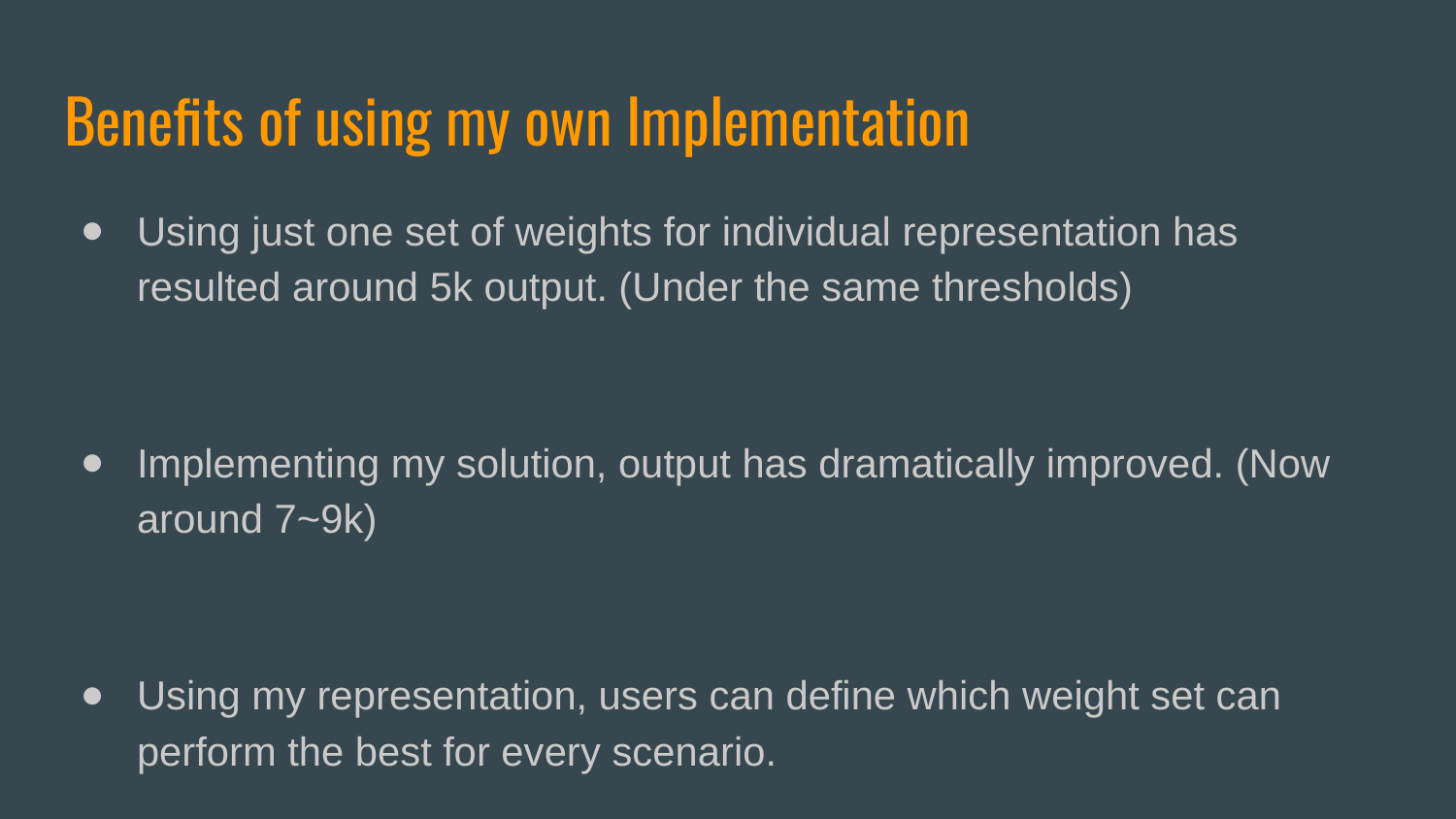

# Benefits of using my own Implementation
Using just one set of weights for individual representation has resulted around 5k output. (Under the same thresholds)

Implementing my solution, output has dramatically improved. (Now around 7~9k)

Using my representation, users can define which weight set can perform the best for every scenario.